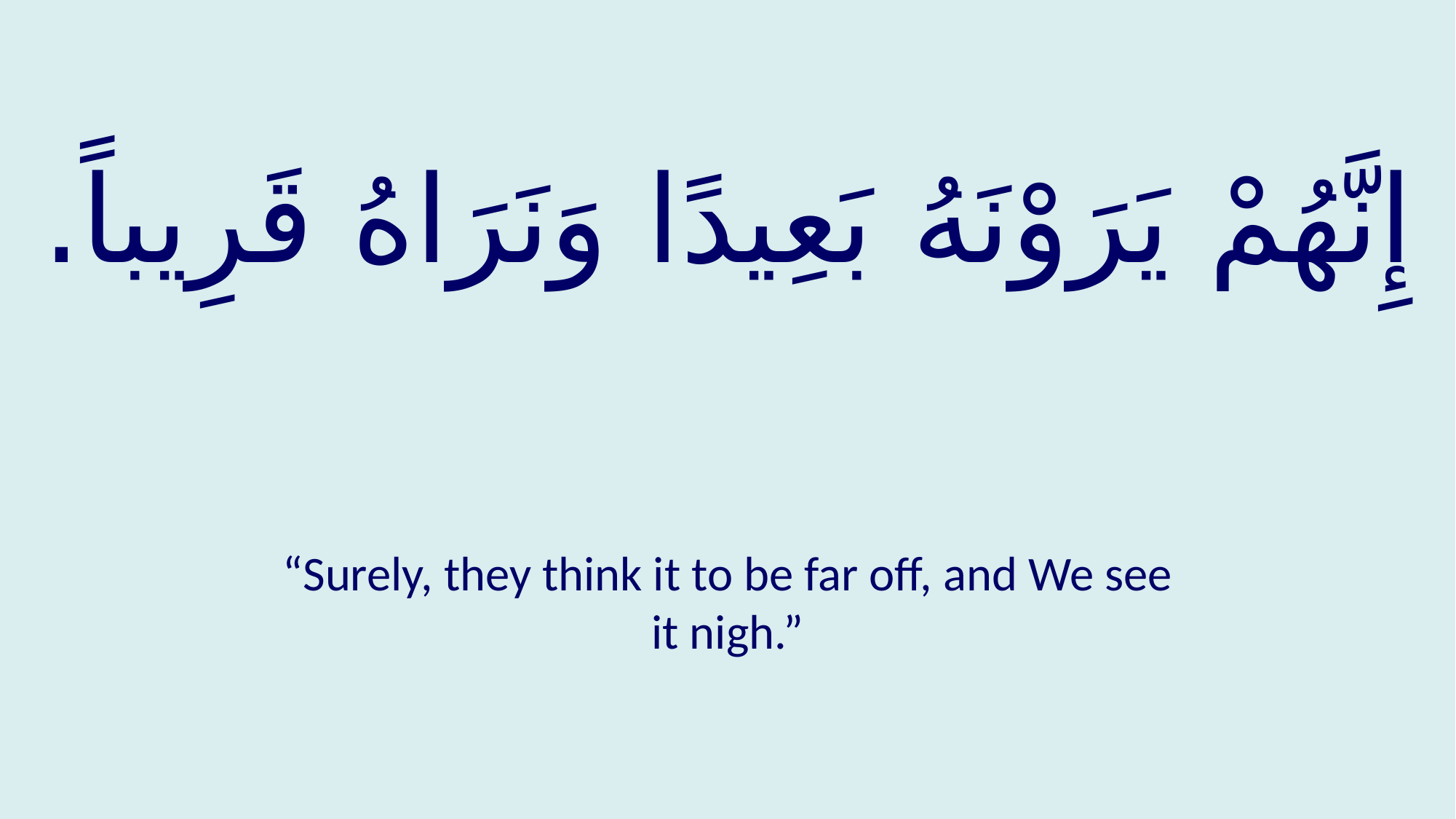

# إِنَّهُمْ يَرَوْنَهُ بَعِيدًا وَنَرَاهُ قَرِيباً.
“Surely, they think it to be far off, and We see it nigh.”